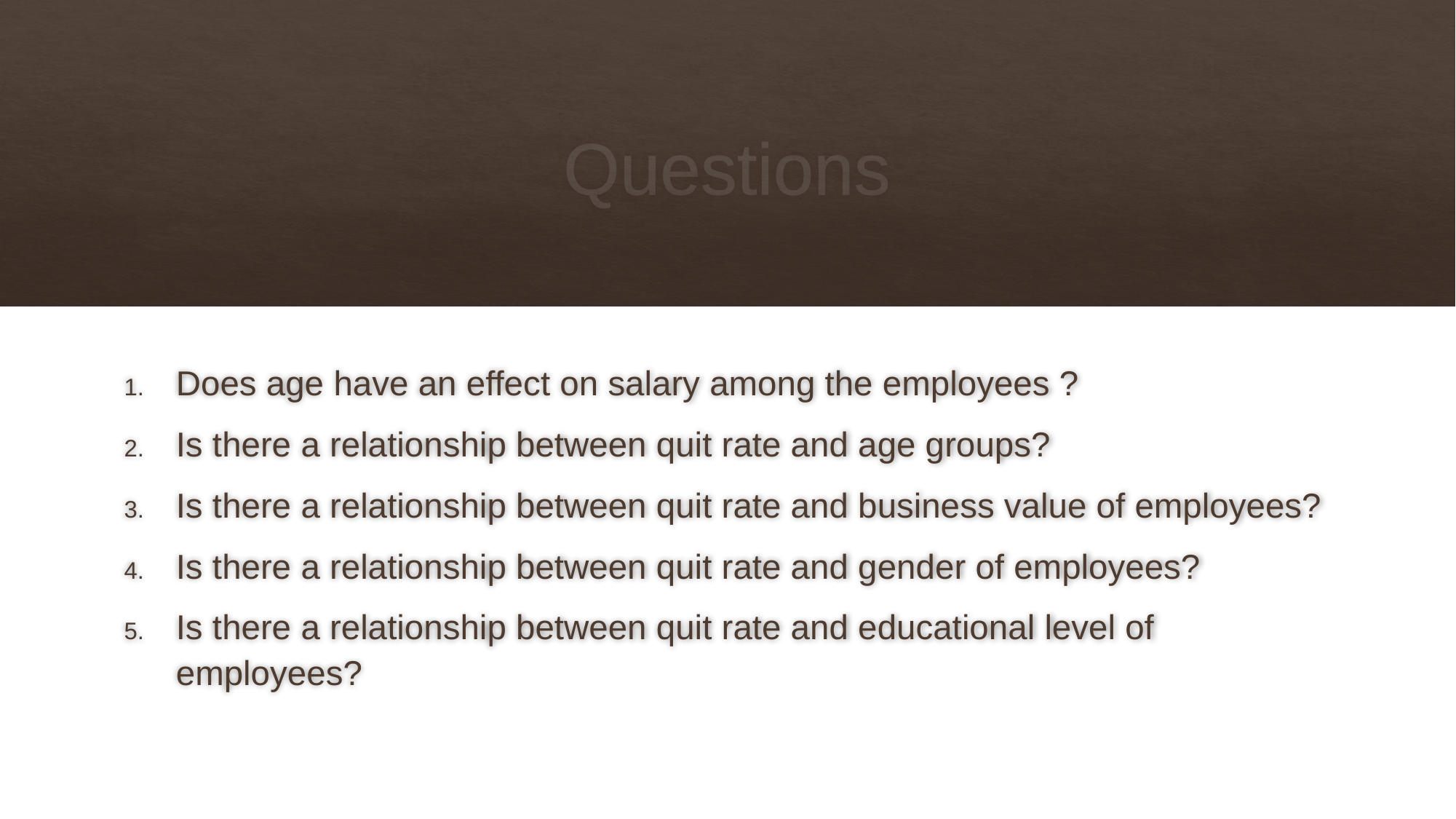

# Questions
Does age have an effect on salary among the employees ?
Is there a relationship between quit rate and age groups?
Is there a relationship between quit rate and business value of employees?
Is there a relationship between quit rate and gender of employees?
Is there a relationship between quit rate and educational level of employees?